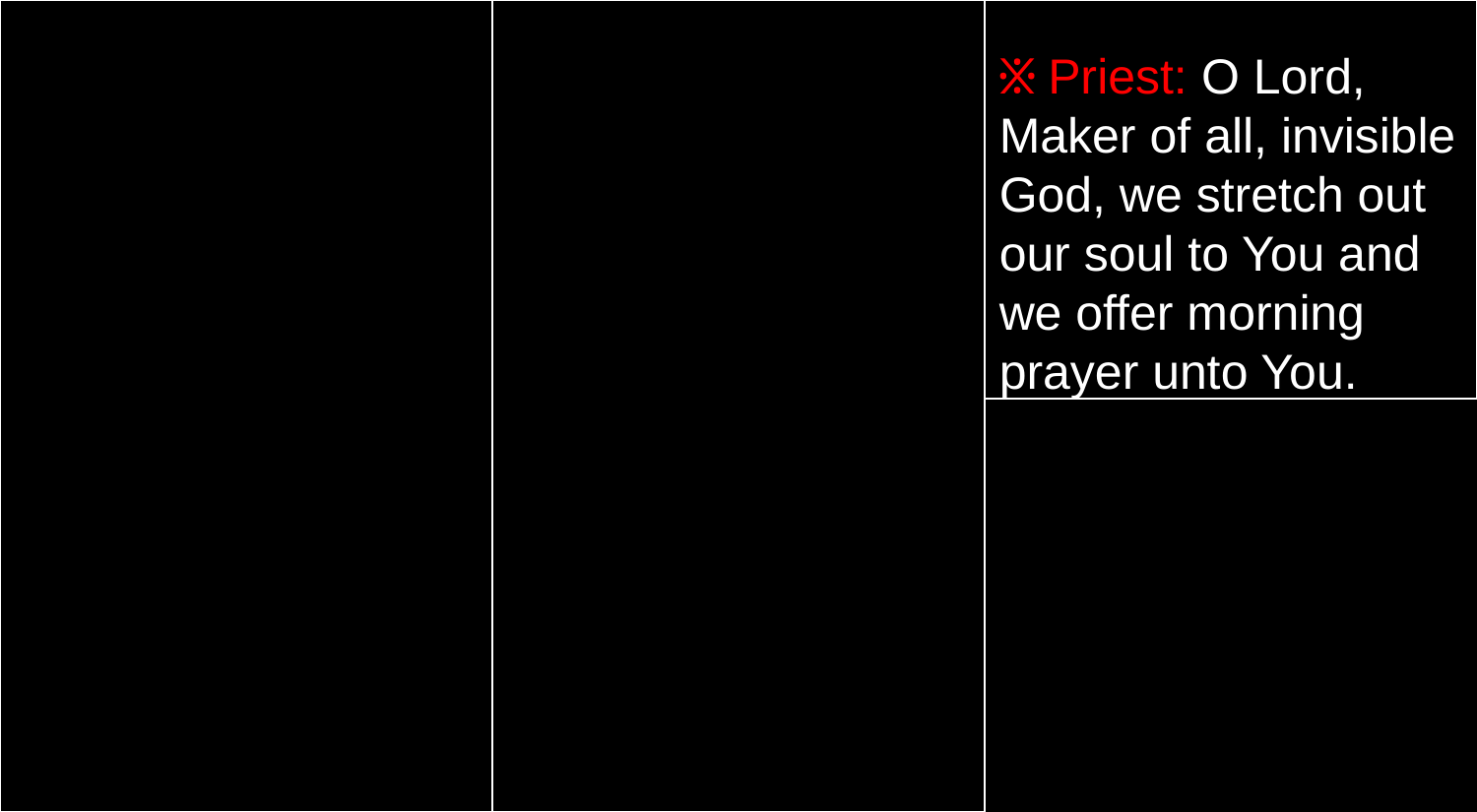

፠ Priest: O Lord, Maker of all, invisible God, we stretch out our soul to You and we offer morning prayer unto You.